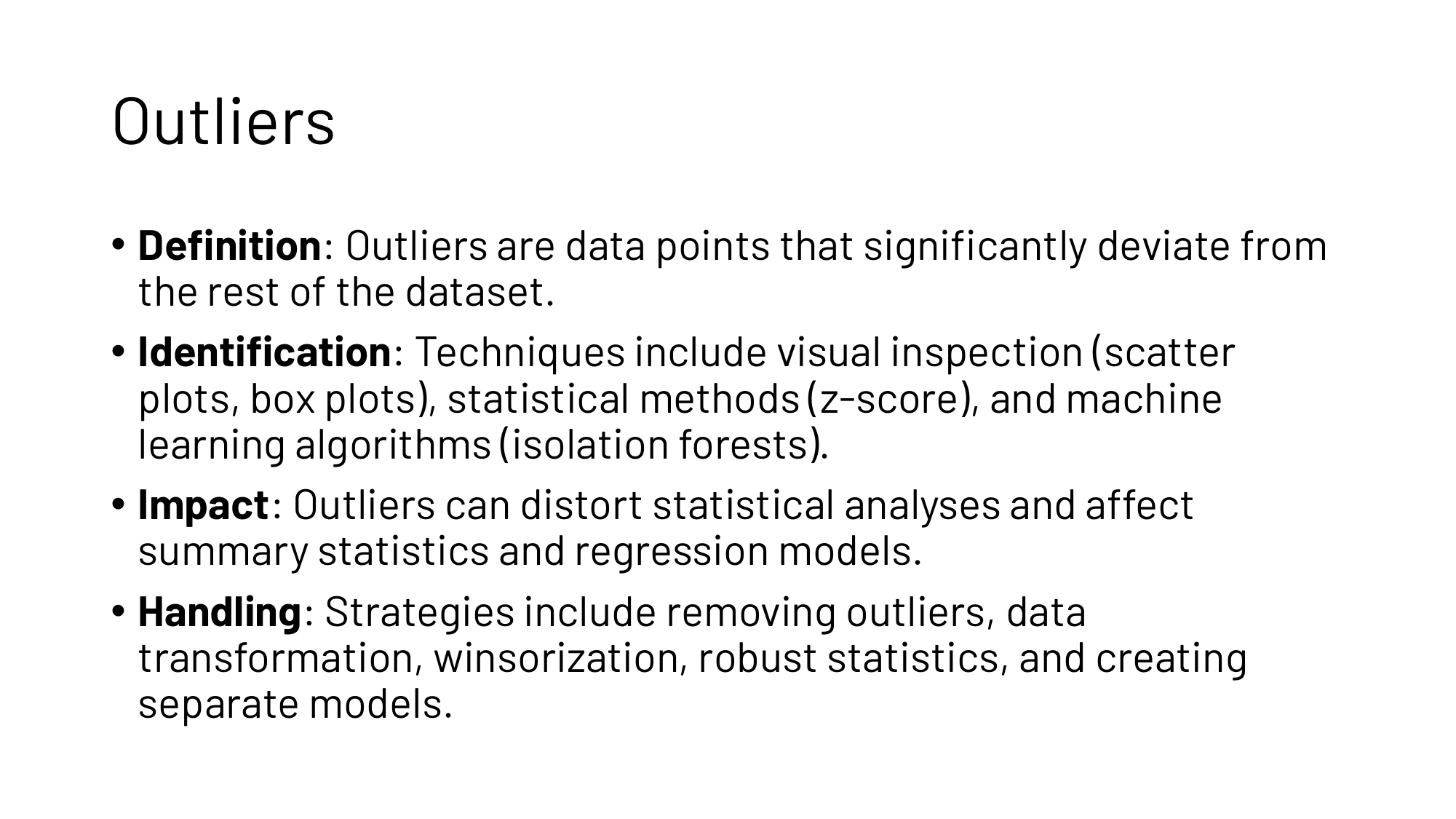

# Outliers
Definition: Outliers are data points that significantly deviate from the rest of the dataset.
Identification: Techniques include visual inspection (scatter plots, box plots), statistical methods (z-score), and machine learning algorithms (isolation forests).
Impact: Outliers can distort statistical analyses and affect summary statistics and regression models.
Handling: Strategies include removing outliers, data transformation, winsorization, robust statistics, and creating separate models.